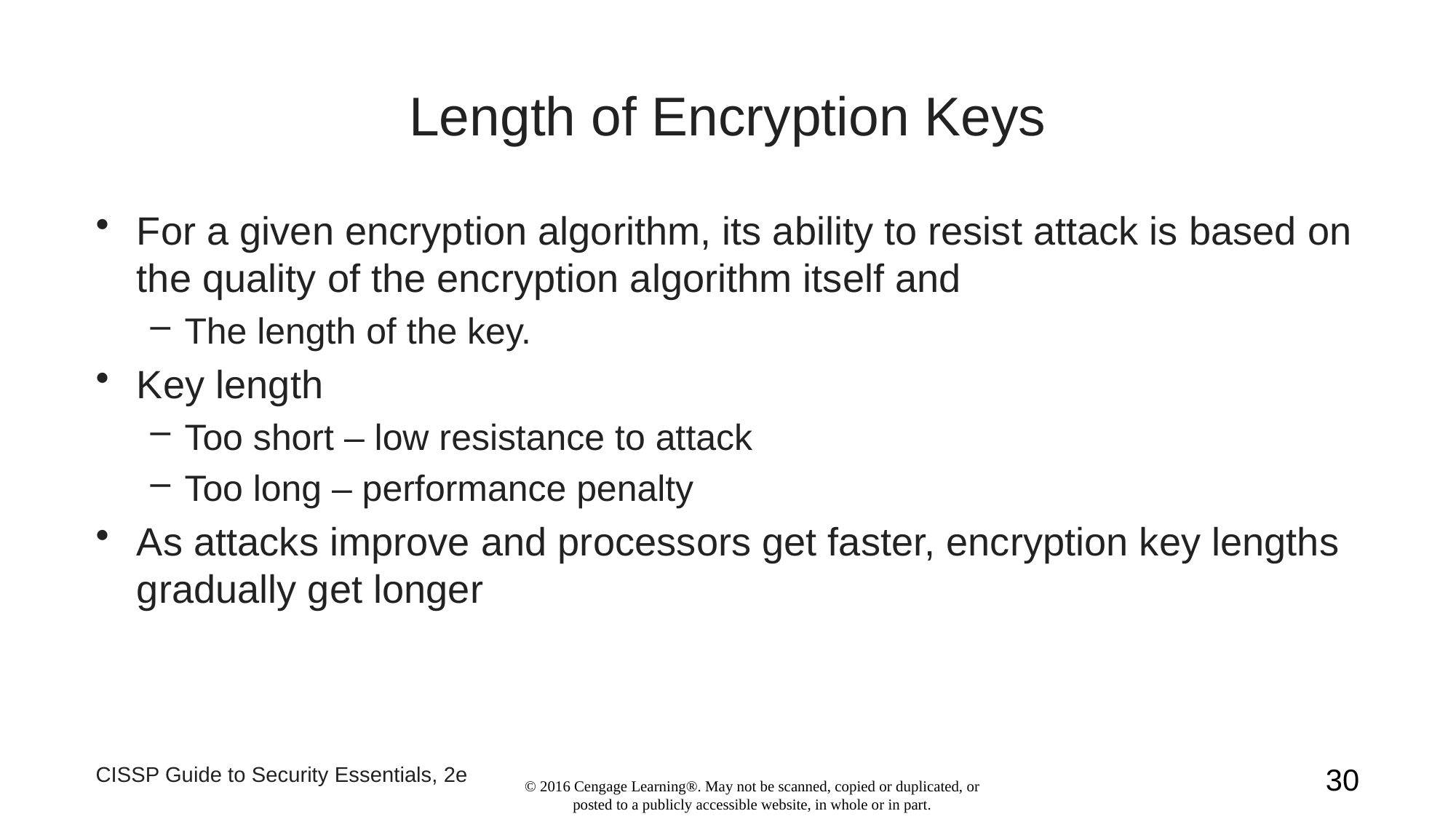

# Length of Encryption Keys
For a given encryption algorithm, its ability to resist attack is based on the quality of the encryption algorithm itself and
The length of the key.
Key length
Too short – low resistance to attack
Too long – performance penalty
As attacks improve and processors get faster, encryption key lengths gradually get longer
CISSP Guide to Security Essentials, 2e
30
© 2016 Cengage Learning®. May not be scanned, copied or duplicated, or posted to a publicly accessible website, in whole or in part.